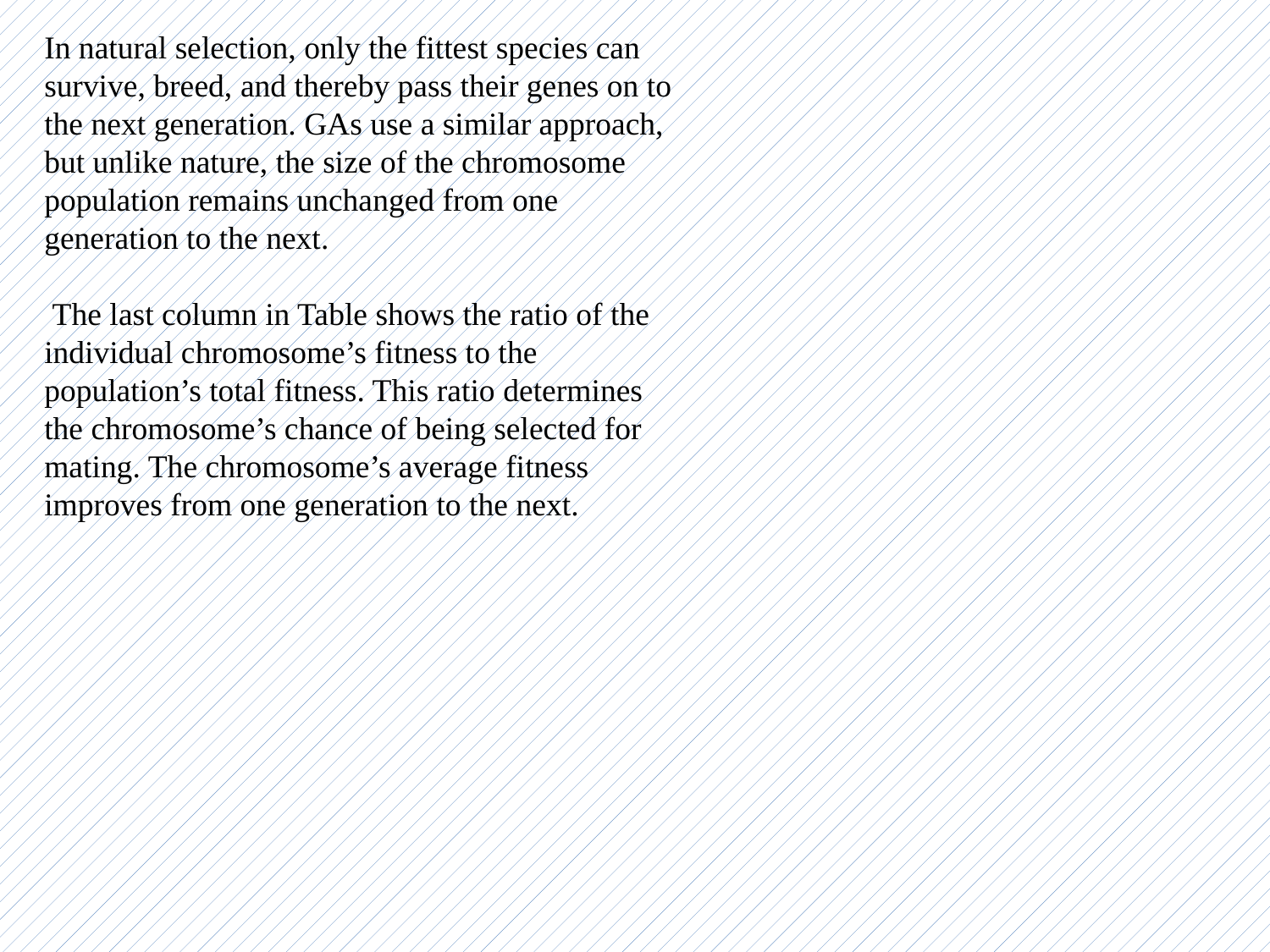

In natural selection, only the fittest species can
survive, breed, and thereby pass their genes on to
the next generation. GAs use a similar approach,
but unlike nature, the size of the chromosome
population remains unchanged from one
generation to the next.

 The last column in Table shows the ratio of the
individual chromosome’s fitness to the
population’s total fitness. This ratio determines
the chromosome’s chance of being selected for
mating. The chromosome’s average fitness
improves from one generation to the next.